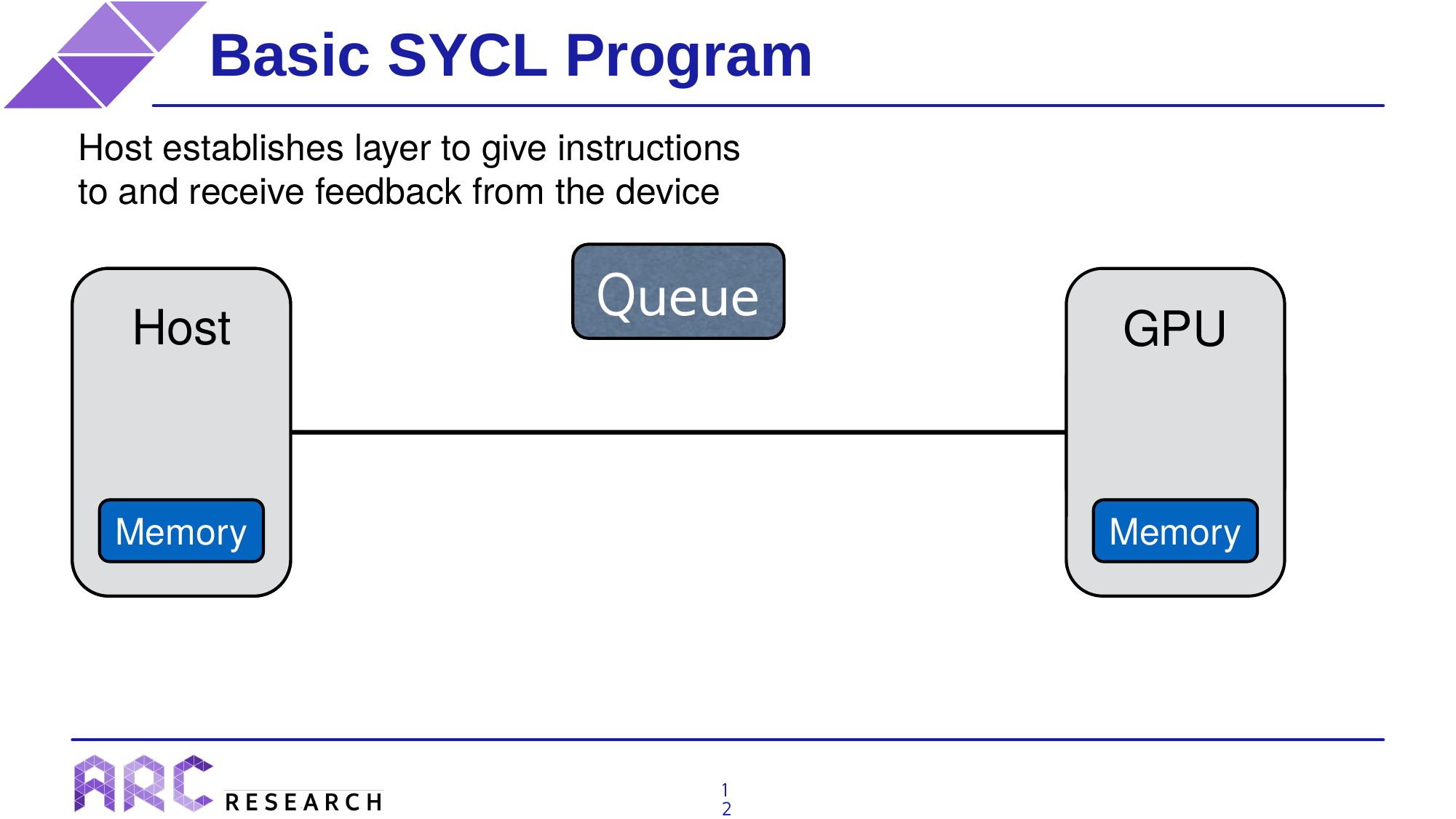

# Basic SYCL Program
Host establishes layer to give instructions to and receive feedback from the device
Queue

Host

GPU

Host

GPU
Memory
Memory
12